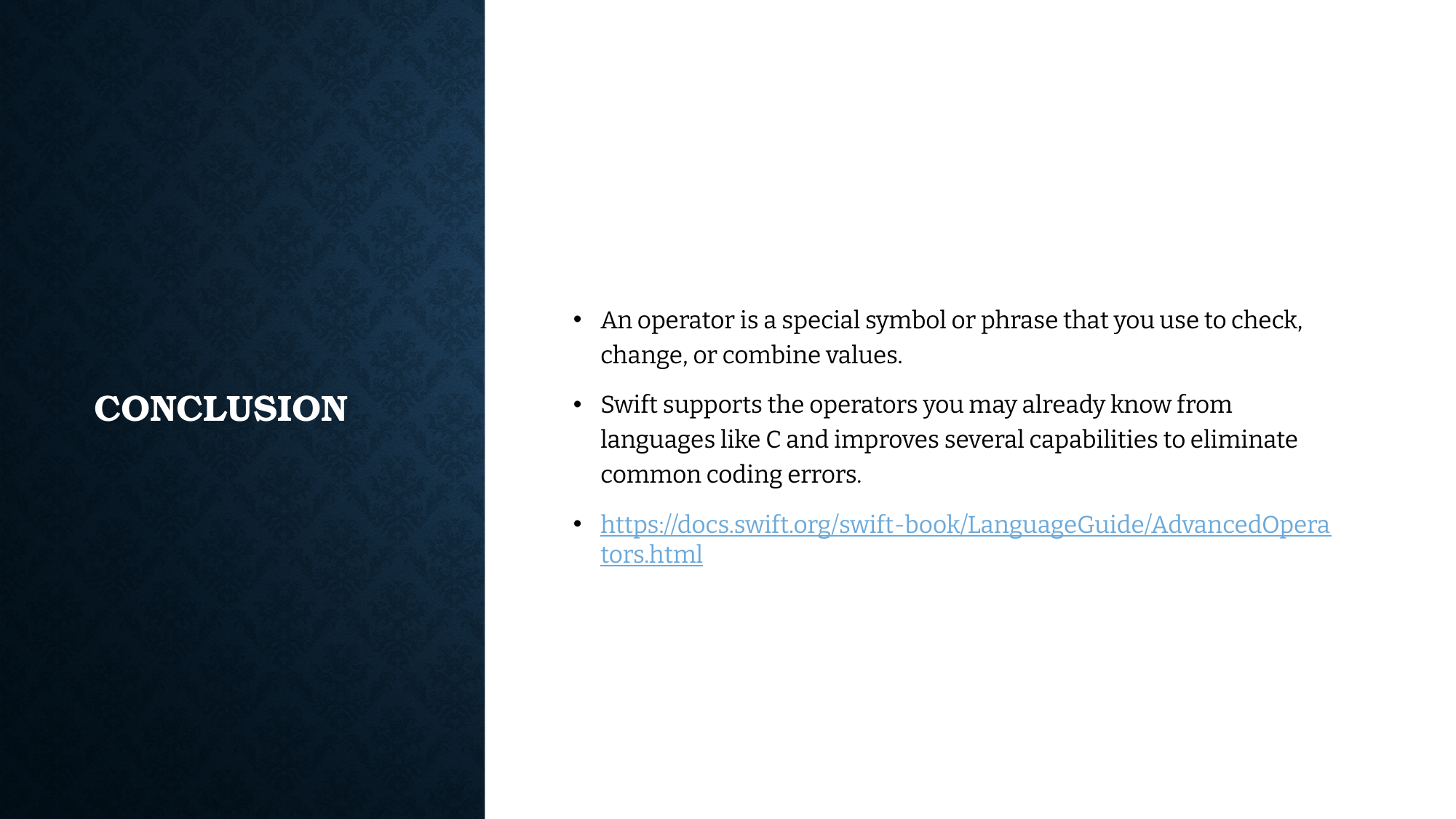

# Conclusion
An operator is a special symbol or phrase that you use to check, change, or combine values.
Swift supports the operators you may already know from languages like C and improves several capabilities to eliminate common coding errors.
https://docs.swift.org/swift-book/LanguageGuide/AdvancedOperators.html
12